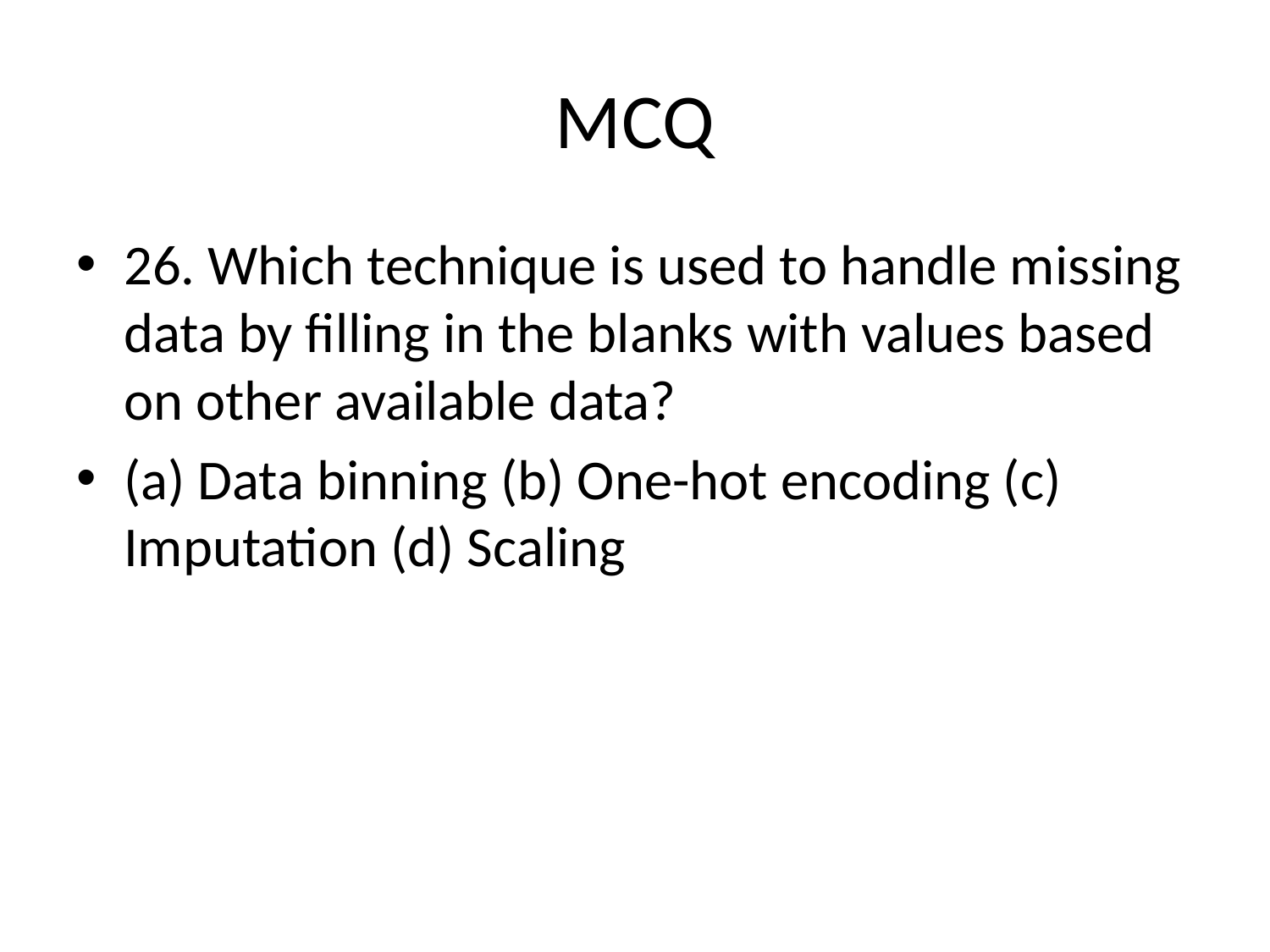

# MCQ
26. Which technique is used to handle missing data by filling in the blanks with values based on other available data?
(a) Data binning (b) One-hot encoding (c) Imputation (d) Scaling